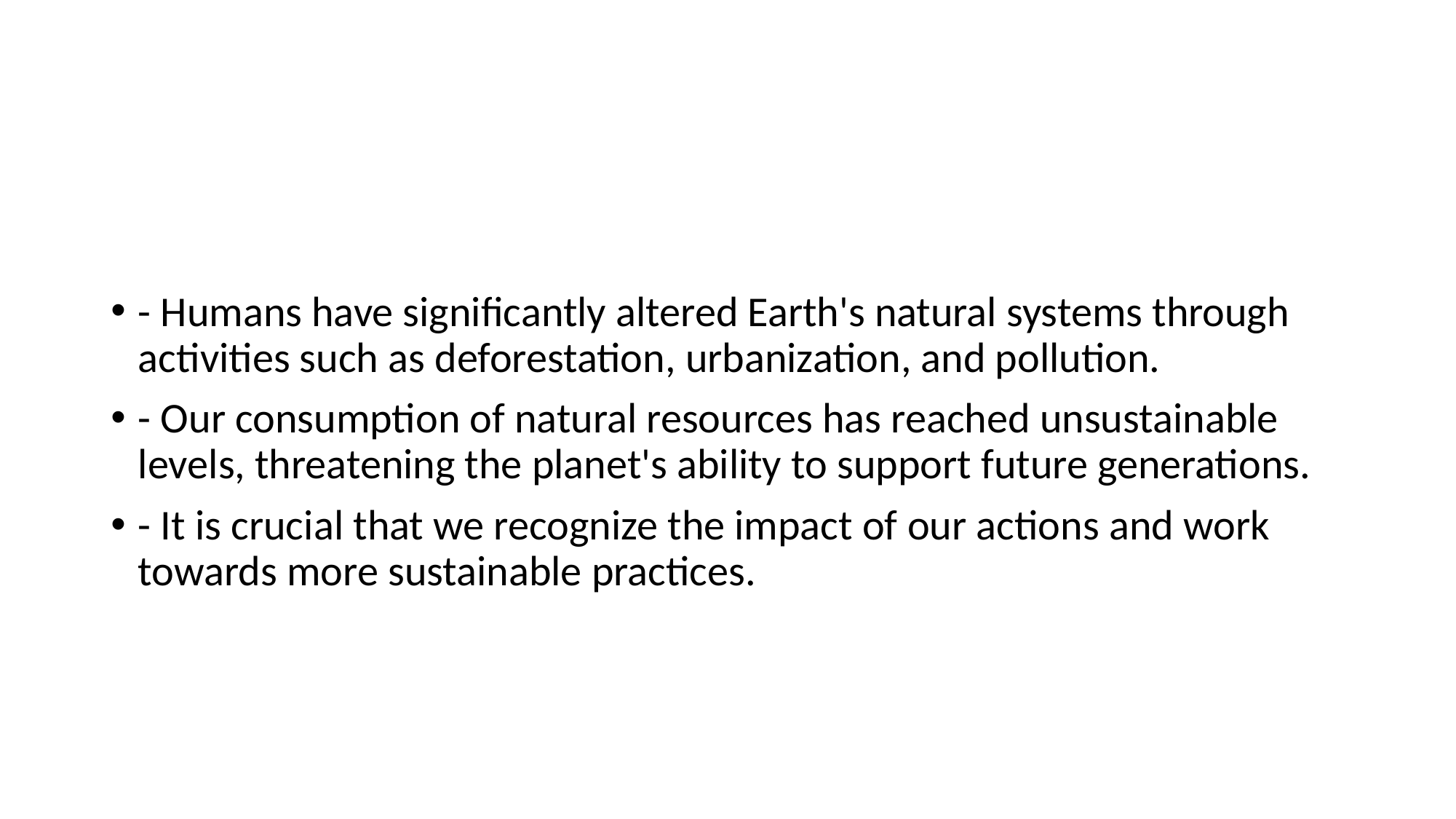

#

- Humans have significantly altered Earth's natural systems through activities such as deforestation, urbanization, and pollution.
- Our consumption of natural resources has reached unsustainable levels, threatening the planet's ability to support future generations.
- It is crucial that we recognize the impact of our actions and work towards more sustainable practices.